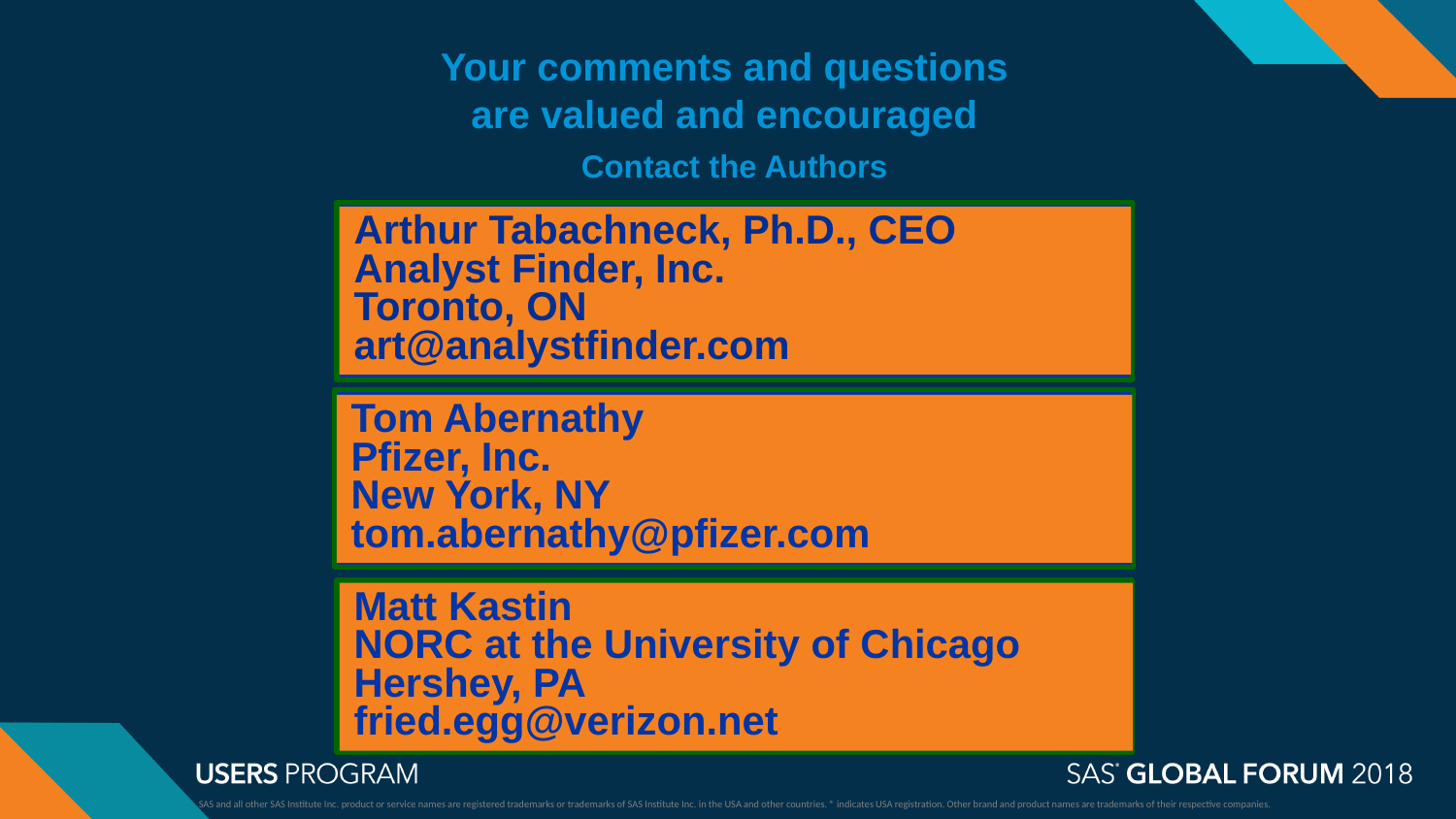

Your comments and questions
are valued and encouraged
Contact the Authors

Arthur Tabachneck, Ph.D., CEO
Analyst Finder, Inc.
Toronto, ON
art@analystfinder.com

Tom Abernathy
Pfizer, Inc.
New York, NY
tom.abernathy@pfizer.com

Matt Kastin
NORC at the University of Chicago
Hershey, PA
fried.egg@verizon.net